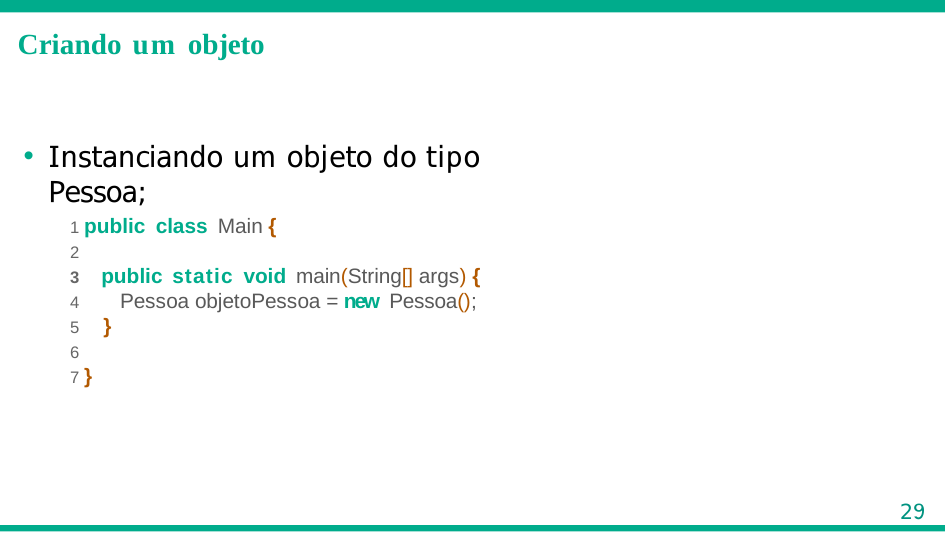

# Criando um objeto
Instanciando um objeto do tipo Pessoa;
1 public class Main {
2
public static void main(String[] args) {
Pessoa objetoPessoa = new Pessoa();
5	}
6
7 }
29